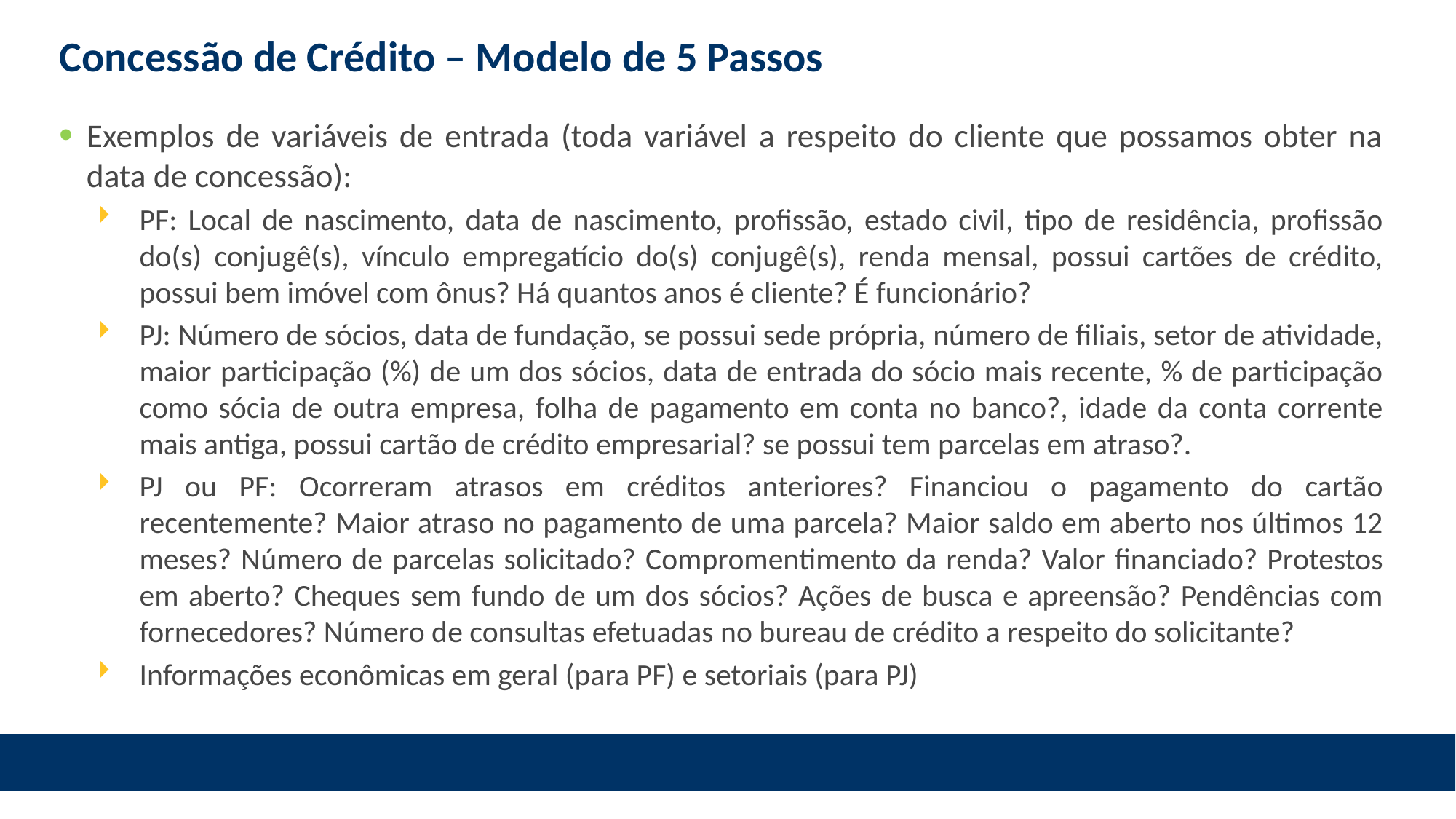

# Concessão de Crédito – Modelo de 5 Passos
Exemplos de variáveis de entrada (toda variável a respeito do cliente que possamos obter na data de concessão):
PF: Local de nascimento, data de nascimento, profissão, estado civil, tipo de residência, profissão do(s) conjugê(s), vínculo empregatício do(s) conjugê(s), renda mensal, possui cartões de crédito, possui bem imóvel com ônus? Há quantos anos é cliente? É funcionário?
PJ: Número de sócios, data de fundação, se possui sede própria, número de filiais, setor de atividade, maior participação (%) de um dos sócios, data de entrada do sócio mais recente, % de participação como sócia de outra empresa, folha de pagamento em conta no banco?, idade da conta corrente mais antiga, possui cartão de crédito empresarial? se possui tem parcelas em atraso?.
PJ ou PF: Ocorreram atrasos em créditos anteriores? Financiou o pagamento do cartão recentemente? Maior atraso no pagamento de uma parcela? Maior saldo em aberto nos últimos 12 meses? Número de parcelas solicitado? Compromentimento da renda? Valor financiado? Protestos em aberto? Cheques sem fundo de um dos sócios? Ações de busca e apreensão? Pendências com fornecedores? Número de consultas efetuadas no bureau de crédito a respeito do solicitante?
Informações econômicas em geral (para PF) e setoriais (para PJ)